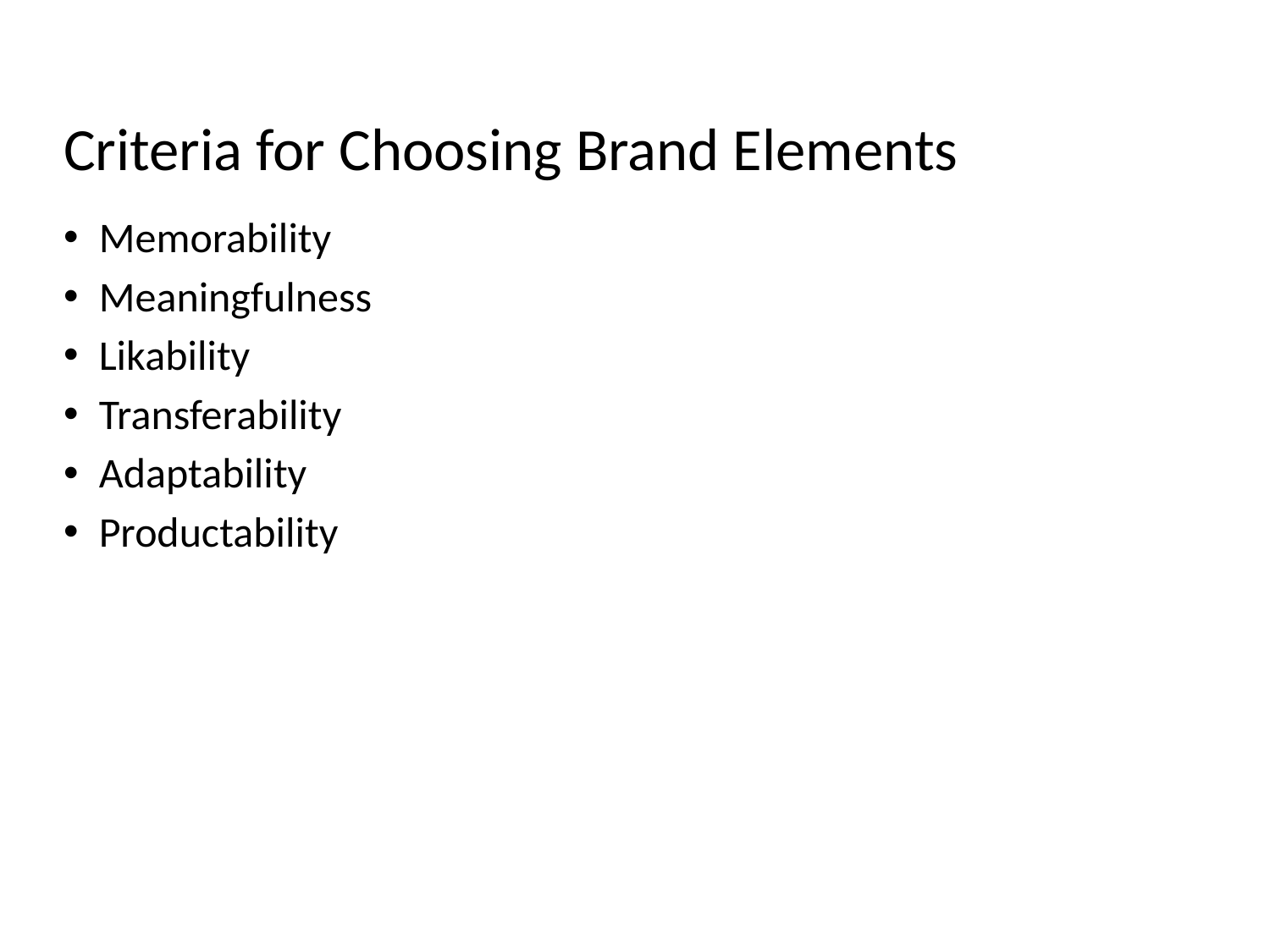

# Criteria for Choosing Brand Elements
Memorability
Meaningfulness
Likability
Transferability
Adaptability
Productability